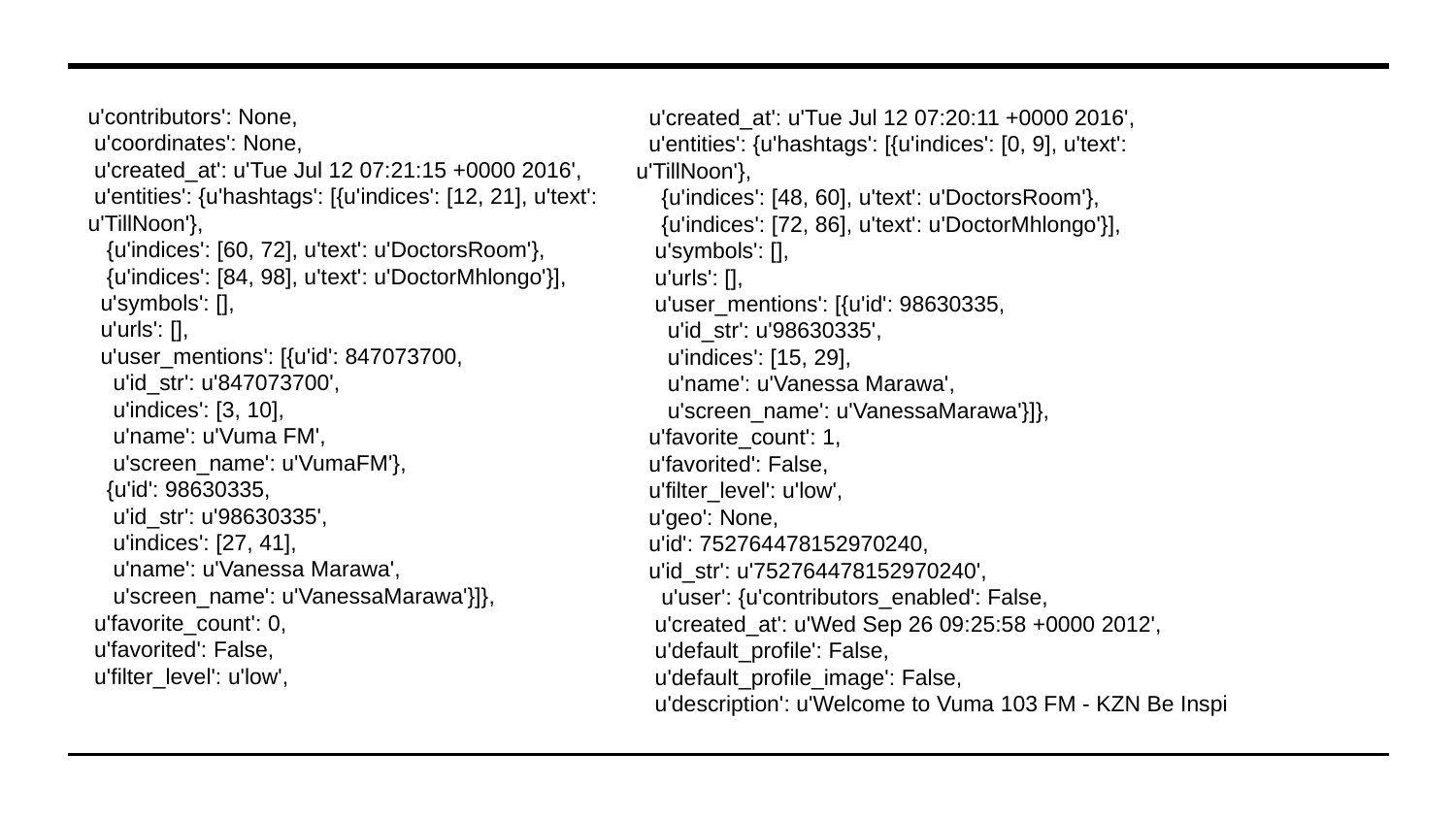

u'contributors': None,
 u'coordinates': None,
 u'created_at': u'Tue Jul 12 07:21:15 +0000 2016',
 u'entities': {u'hashtags': [{u'indices': [12, 21], u'text': u'TillNoon'},
   {u'indices': [60, 72], u'text': u'DoctorsRoom'},
   {u'indices': [84, 98], u'text': u'DoctorMhlongo'}],
  u'symbols': [],
  u'urls': [],
  u'user_mentions': [{u'id': 847073700,
    u'id_str': u'847073700',
    u'indices': [3, 10],
    u'name': u'Vuma FM',
    u'screen_name': u'VumaFM'},
   {u'id': 98630335,
    u'id_str': u'98630335',
    u'indices': [27, 41],
    u'name': u'Vanessa Marawa',
    u'screen_name': u'VanessaMarawa'}]},
 u'favorite_count': 0,
 u'favorited': False,
 u'filter_level': u'low',
  u'created_at': u'Tue Jul 12 07:20:11 +0000 2016',
  u'entities': {u'hashtags': [{u'indices': [0, 9], u'text': u'TillNoon'},
    {u'indices': [48, 60], u'text': u'DoctorsRoom'},
    {u'indices': [72, 86], u'text': u'DoctorMhlongo'}],
   u'symbols': [],
   u'urls': [],
   u'user_mentions': [{u'id': 98630335,
     u'id_str': u'98630335',
     u'indices': [15, 29],
     u'name': u'Vanessa Marawa',
     u'screen_name': u'VanessaMarawa'}]},
  u'favorite_count': 1,
  u'favorited': False,
  u'filter_level': u'low',
  u'geo': None,
  u'id': 752764478152970240,
  u'id_str': u'752764478152970240',
    u'user': {u'contributors_enabled': False,
   u'created_at': u'Wed Sep 26 09:25:58 +0000 2012',
   u'default_profile': False,
   u'default_profile_image': False,
   u'description': u'Welcome to Vuma 103 FM - KZN Be Inspi